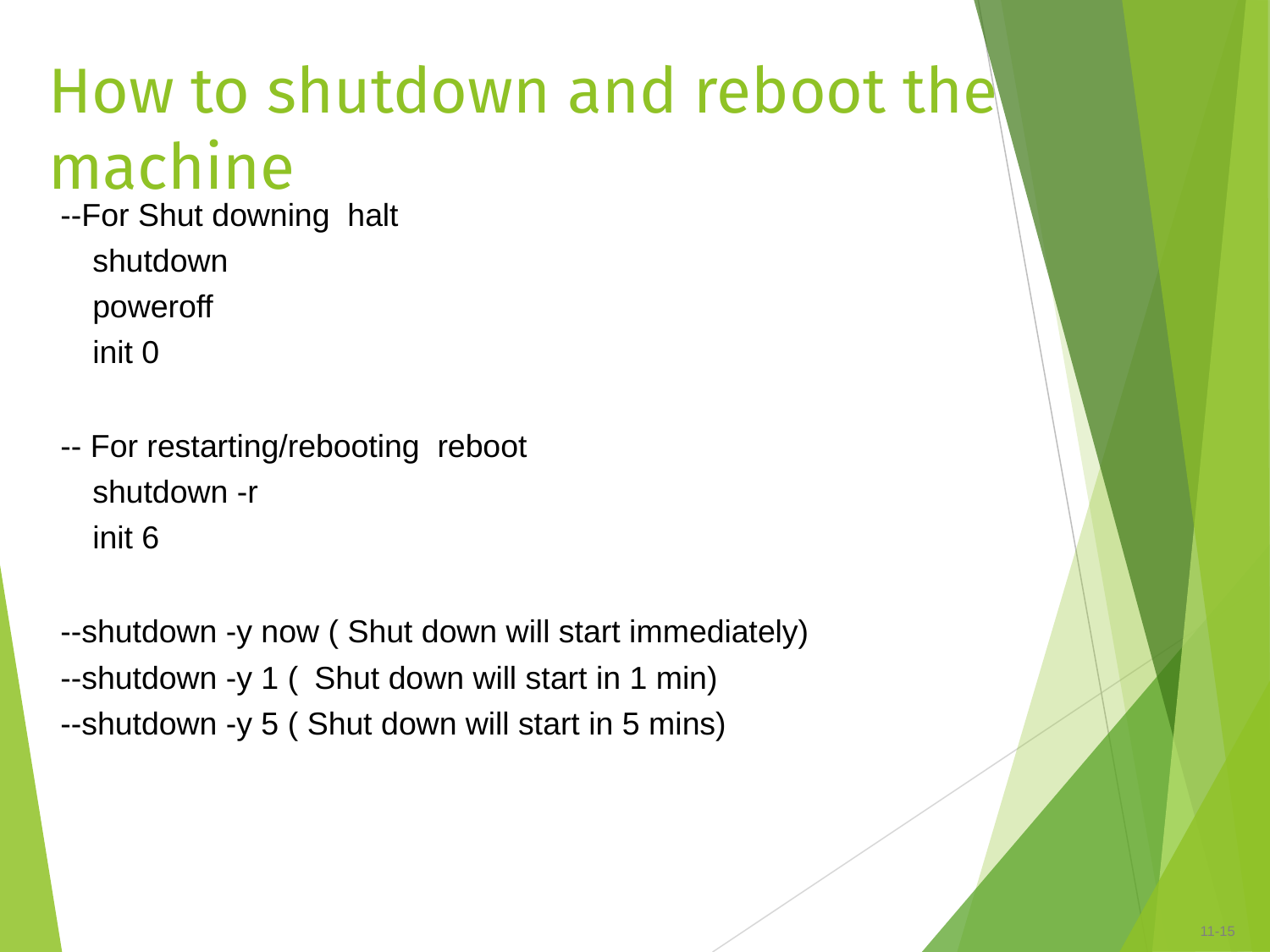

# How to shutdown and reboot the machine
--For Shut downing  halt
shutdown  poweroff
init 0

-- For restarting/rebooting  reboot
shutdown -r
init 6

--shutdown -y now ( Shut down will start immediately)
--shutdown -y 1 (	Shut down will start in 1 min)
--shutdown -y 5 ( Shut down will start in 5 mins)
11-15